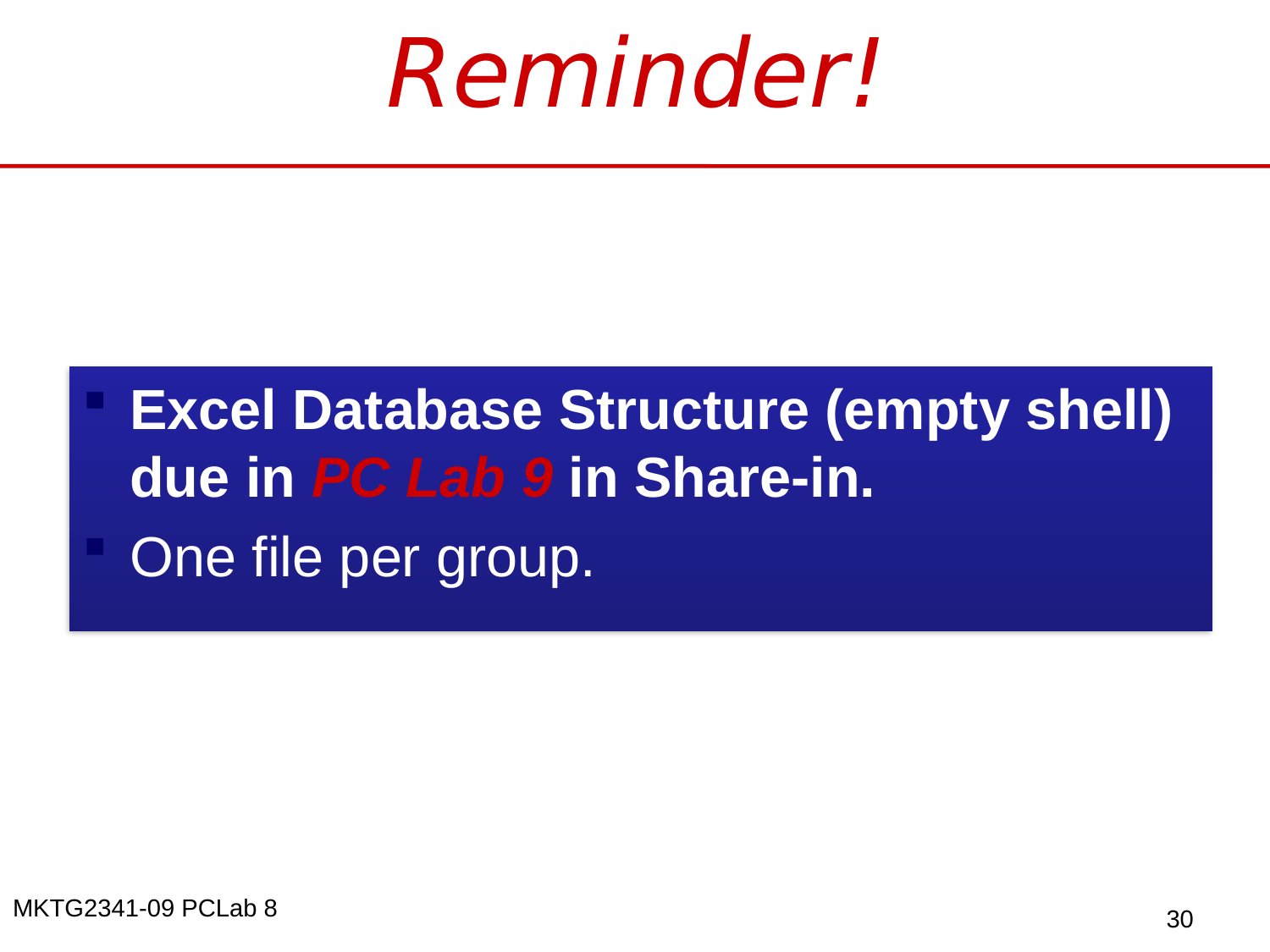

# Reminder!
Excel Database Structure (empty shell) due in PC Lab 9 in Share-in.
One file per group.

30
MKTG2341-09 PCLab 8